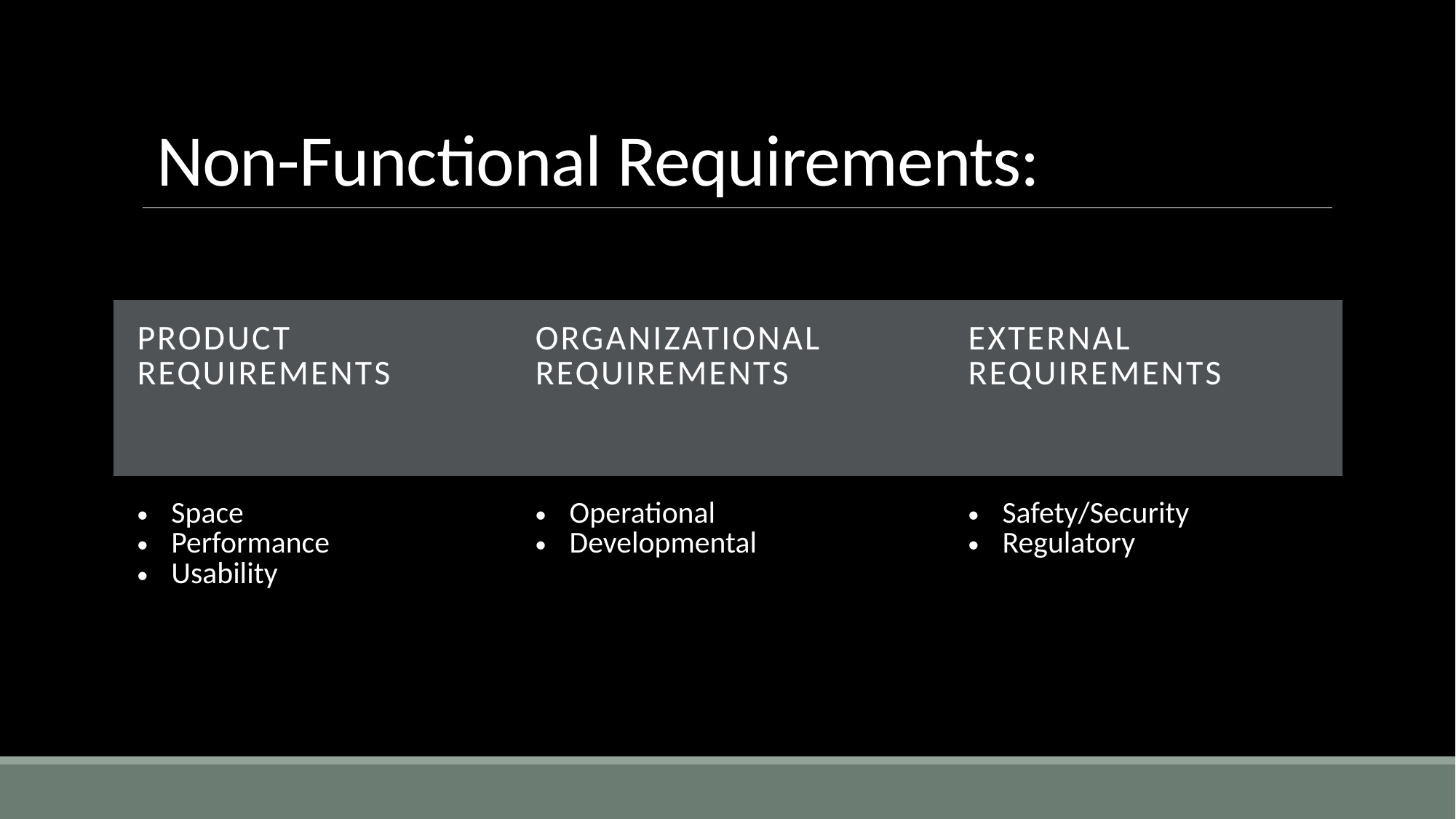

# Non-Functional Requirements:
| Product Requirements | Organizational Requirements | External Requirements |
| --- | --- | --- |
| Space Performance Usability | Operational Developmental | Safety/Security Regulatory |